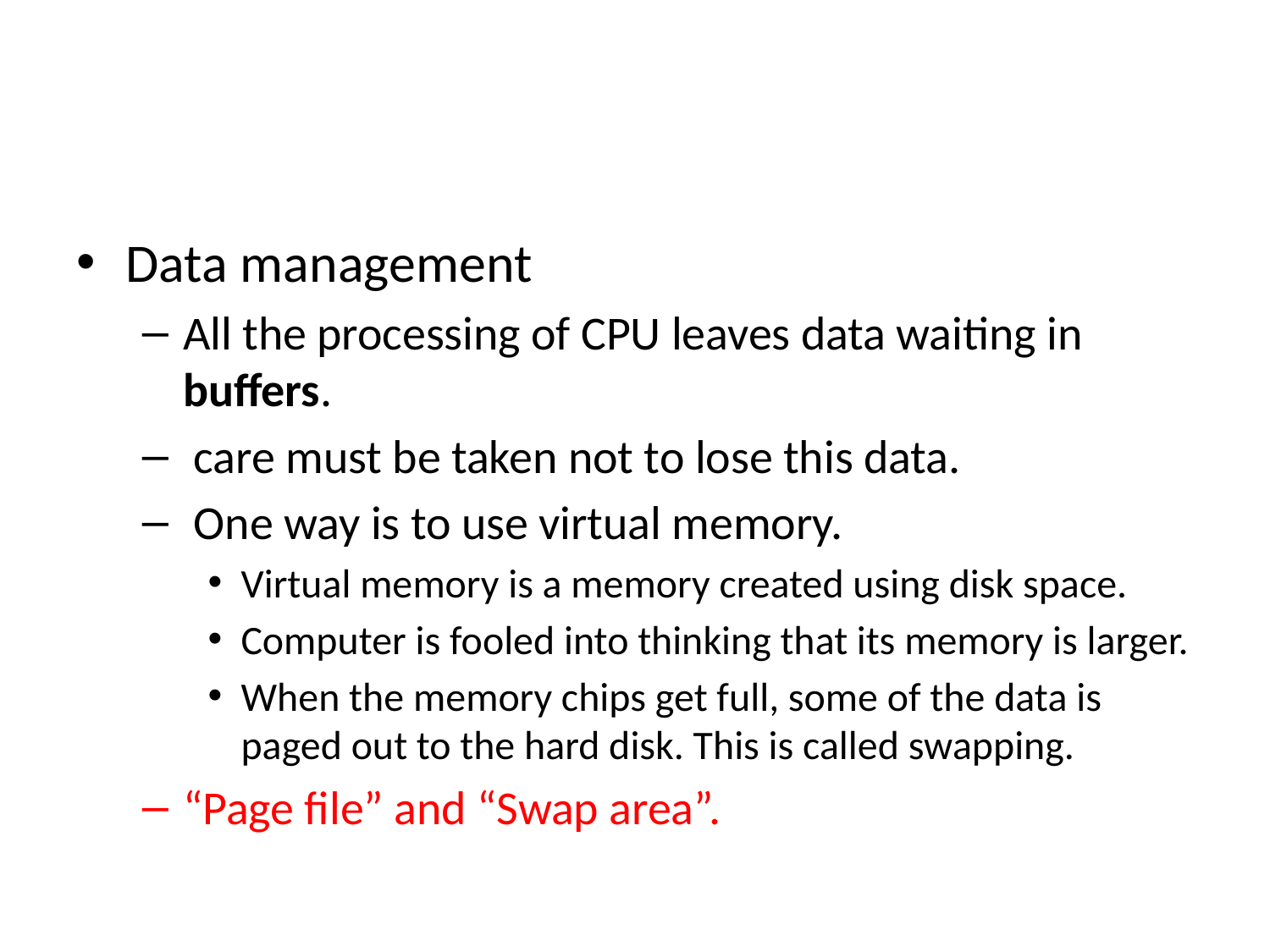

#
Data management
All the processing of CPU leaves data waiting in buffers.
 care must be taken not to lose this data.
 One way is to use virtual memory.
Virtual memory is a memory created using disk space.
Computer is fooled into thinking that its memory is larger.
When the memory chips get full, some of the data is paged out to the hard disk. This is called swapping.
“Page file” and “Swap area”.